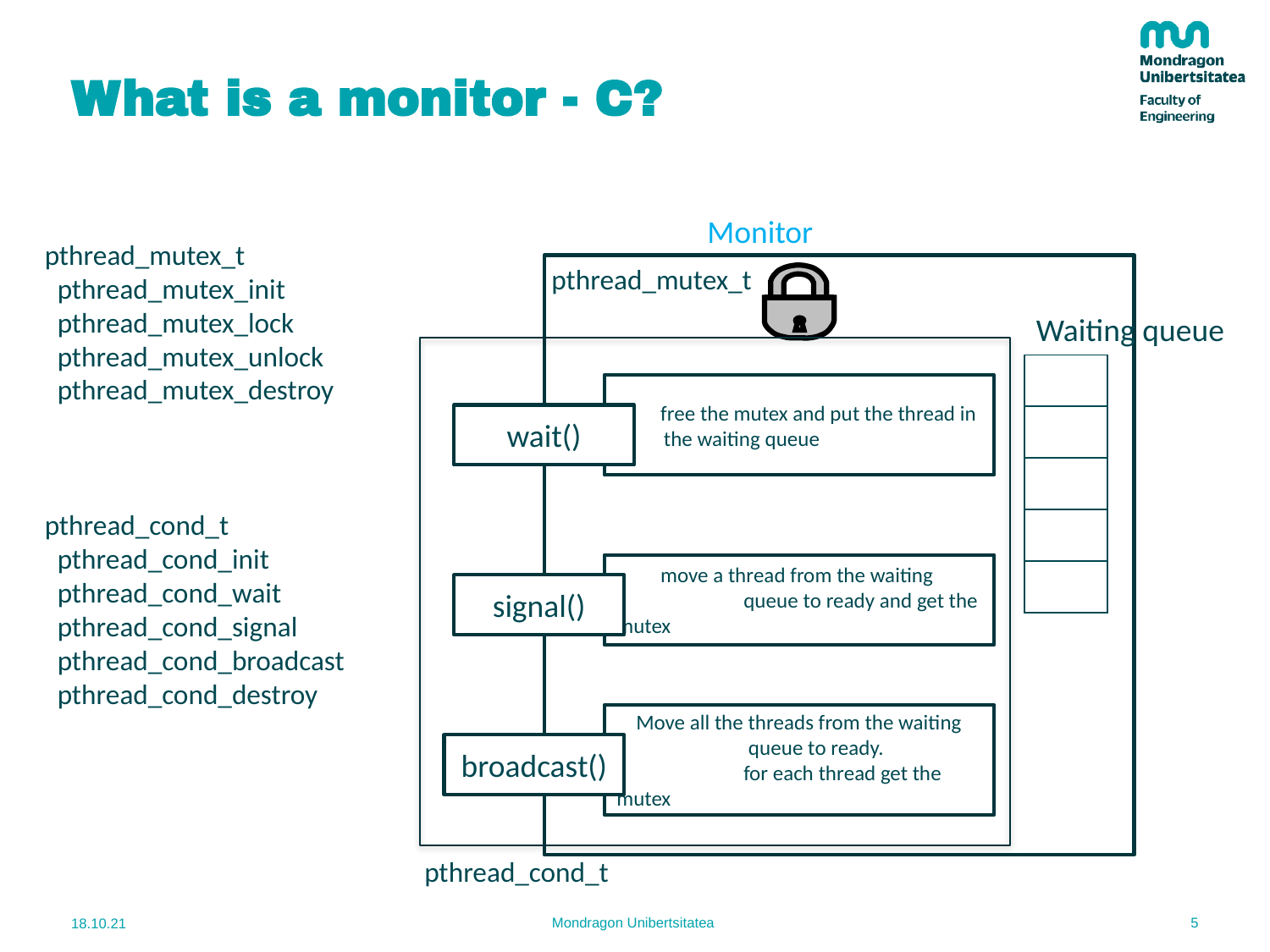

# What is a monitor - C?
Monitor
pthread_mutex_t
  pthread_mutex_init
  pthread_mutex_lock
  pthread_mutex_unlock
  pthread_mutex_destroy

pthread_cond_t
  pthread_cond_init
  pthread_cond_wait
  pthread_cond_signal
  pthread_cond_broadcast
  pthread_cond_destroy
pthread_mutex_t

Waiting queue

|  |
| --- |
|  |
|  |
|  |
|  |
         free the mutex and put the thread in th      the waiting queue
wait()
         move a thread from the waiting       	queue to ready and get the mutex
signal()
    Move all the threads from the waiting 	 queue to ready.
	for each thread get the mutex
broadcast()
pthread_cond_t
5
Mondragon Unibertsitatea
18.10.21